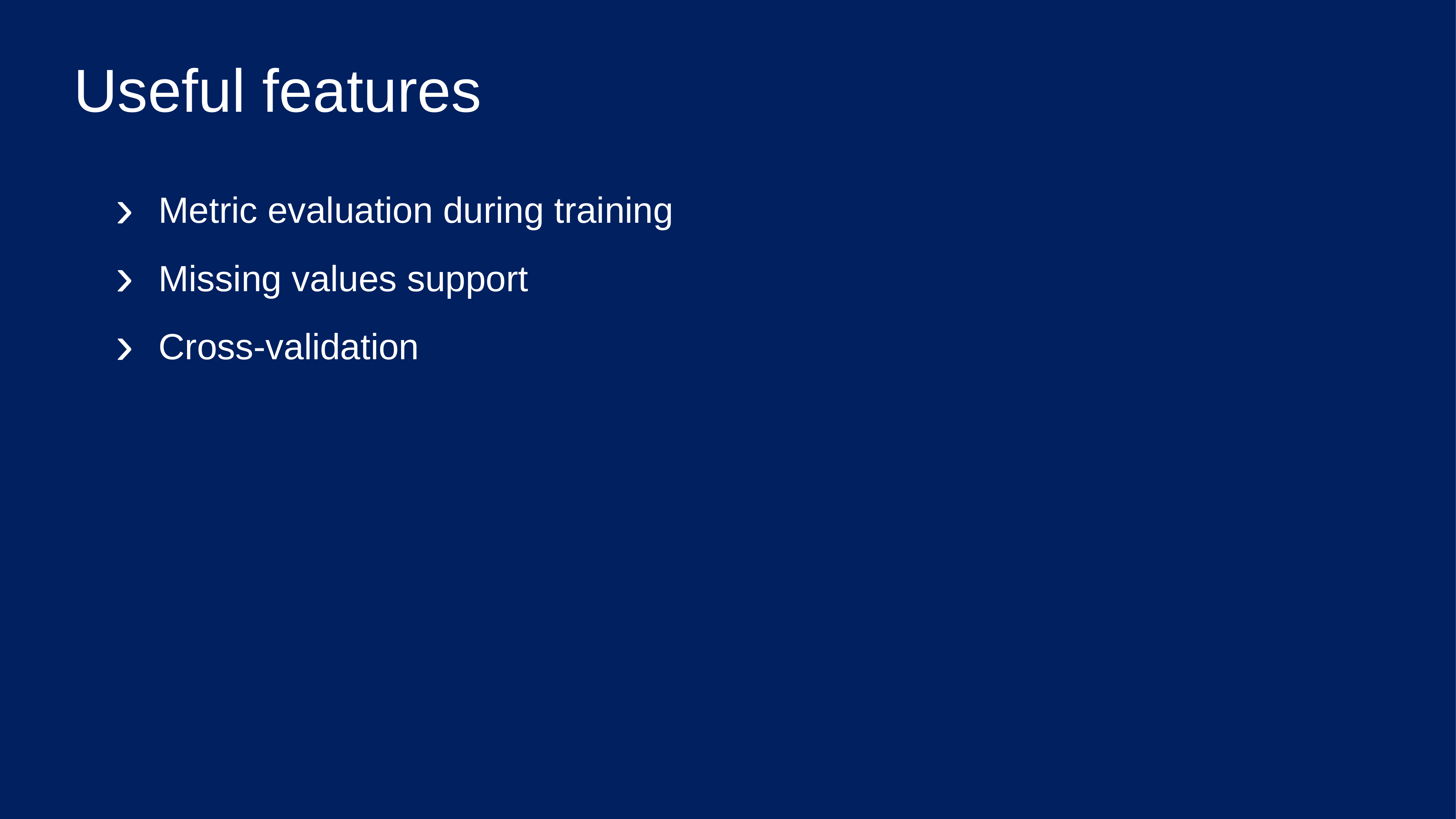

# Useful features
Metric evaluation during training
Missing values support
Cross-validation